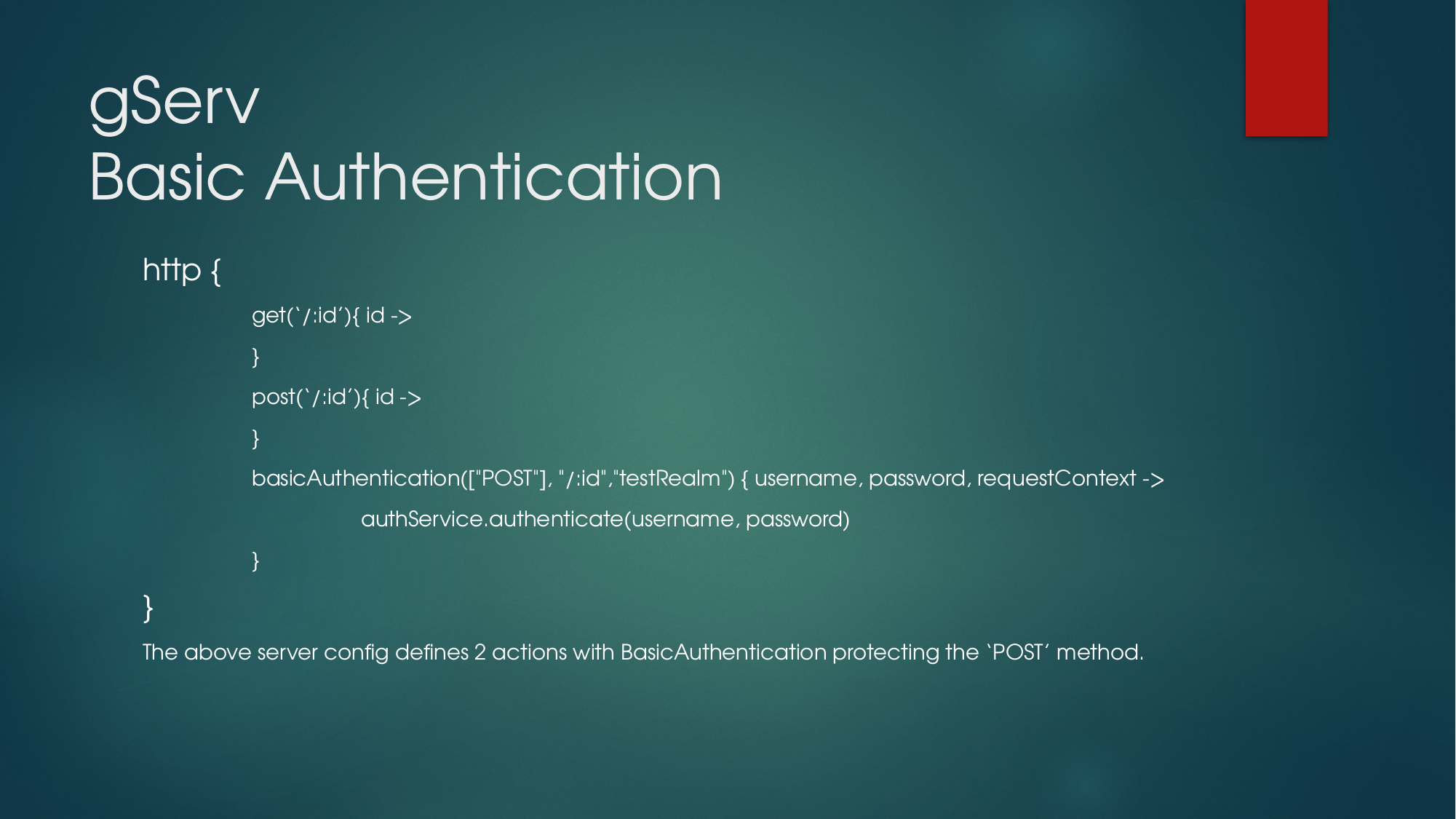

# gServ Basic Authentication
http {
	get(‘/:id’){ id ->
	}
	post(‘/:id’){ id ->
	}
	basicAuthentication(["POST"], "/:id","testRealm") { username, password, requestContext ->
		authService.authenticate(username, password)
	}
}
The above server config defines 2 actions with BasicAuthentication protecting the ‘POST’ method.